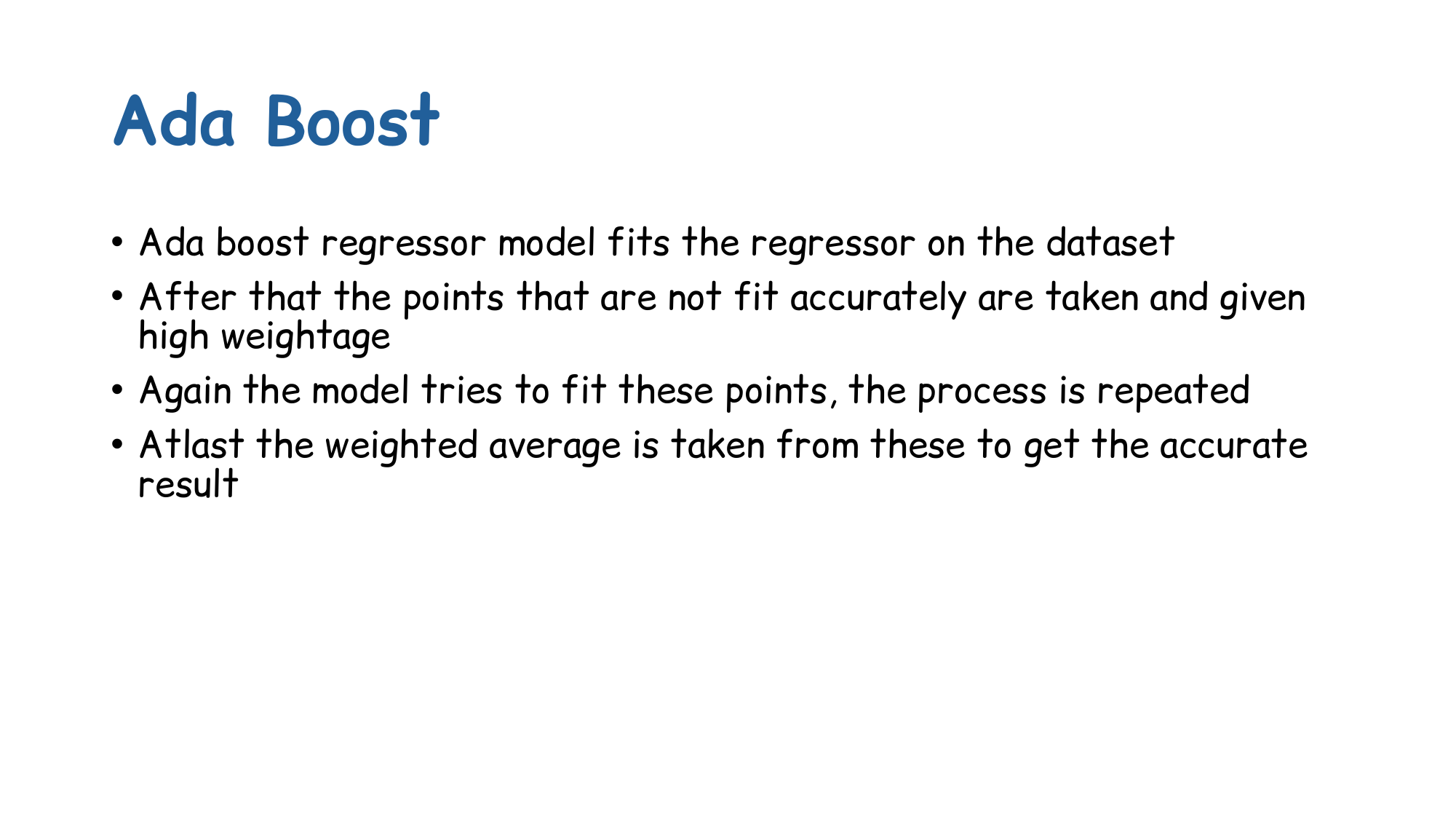

# Ada Boost
Ada boost regressor model fits the regressor on the dataset
After that the points that are not fit accurately are taken and given high weightage
Again the model tries to fit these points, the process is repeated
Atlast the weighted average is taken from these to get the accurate result